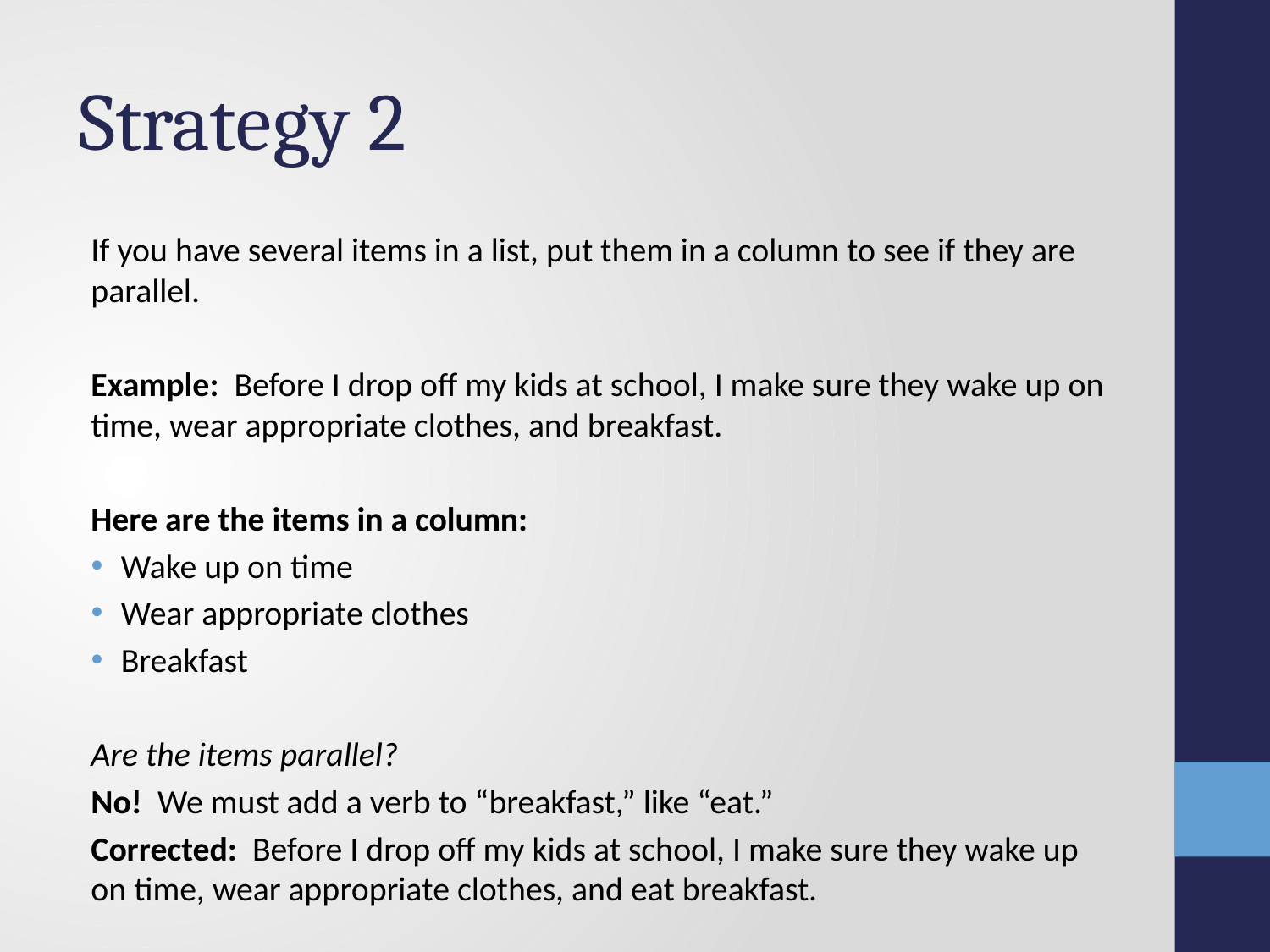

# Strategy 2
If you have several items in a list, put them in a column to see if they are parallel.

Example:  Before I drop off my kids at school, I make sure they wake up on time, wear appropriate clothes, and breakfast.

Here are the items in a column:
Wake up on time
Wear appropriate clothes
Breakfast

Are the items parallel?
No!  We must add a verb to “breakfast,” like “eat.”
Corrected:  Before I drop off my kids at school, I make sure they wake up on time, wear appropriate clothes, and eat breakfast.